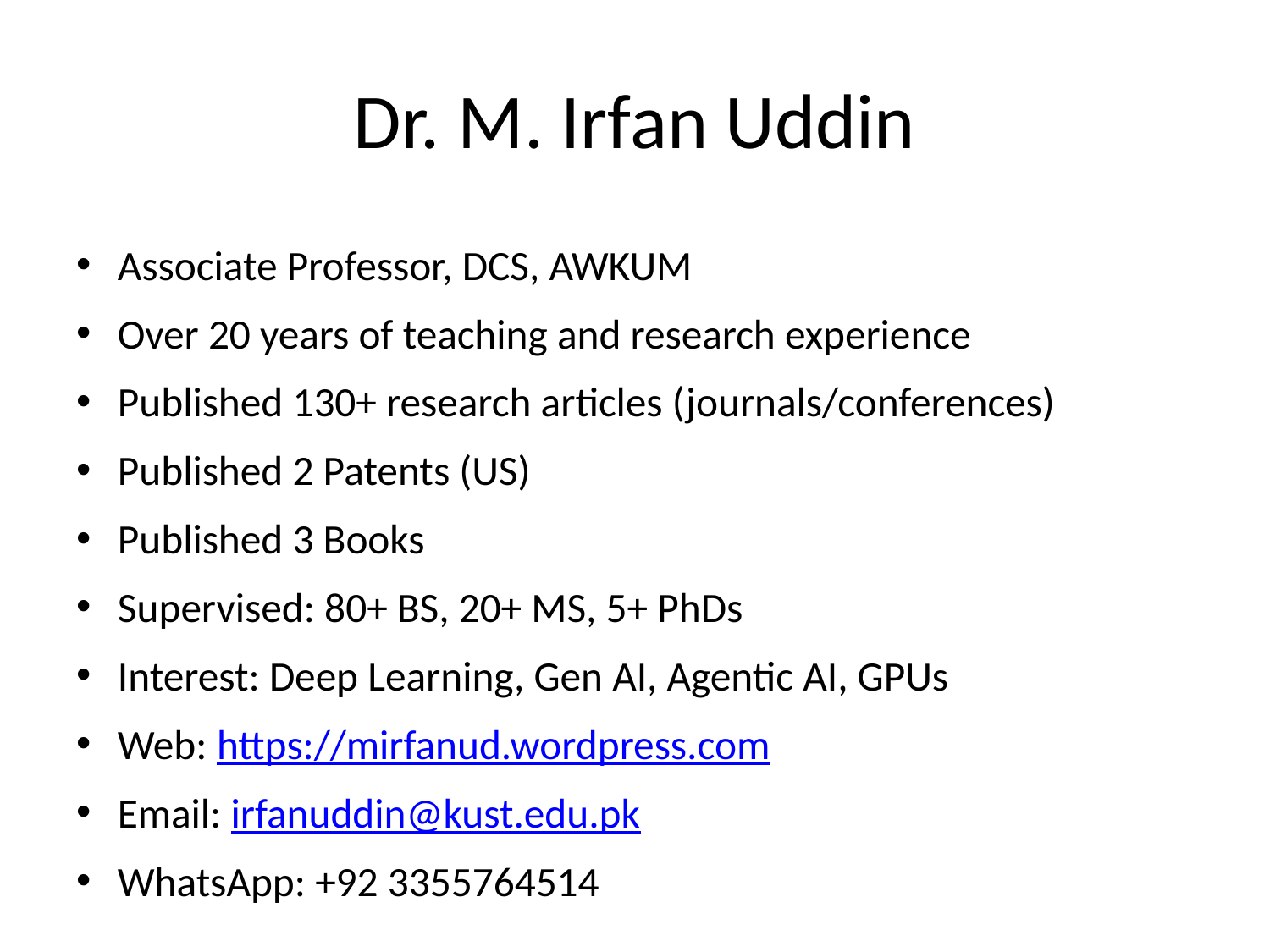

# Dr. M. Irfan Uddin
Associate Professor, DCS, AWKUM
Over 20 years of teaching and research experience
Published 130+ research articles (journals/conferences)
Published 2 Patents (US)
Published 3 Books
Supervised: 80+ BS, 20+ MS, 5+ PhDs
Interest: Deep Learning, Gen AI, Agentic AI, GPUs
Web: https://mirfanud.wordpress.com
Email: irfanuddin@kust.edu.pk
WhatsApp: +92 3355764514